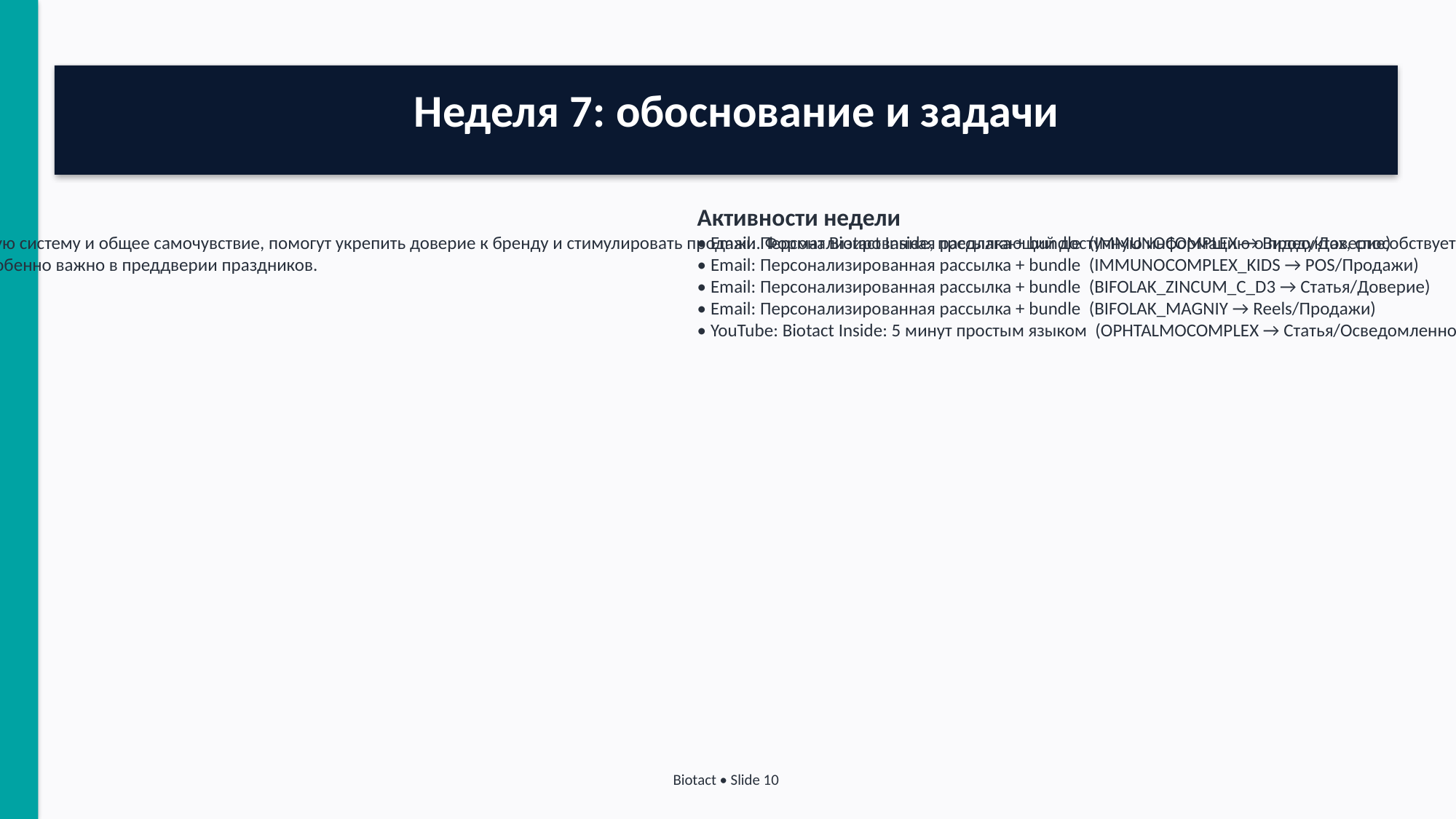

Неделя 7: обоснование и задачи
Обоснование
В Q4 2025, когда сезон праздников и увеличение заболеваемости, акцент на здоровье и иммунитет становится особенно актуальным. Персонализированные email-рассылки с ассортиментом, поддерживающим иммунную систему и общее самочувствие, помогут укрепить доверие к бренду и стимулировать продажи. Формат Biotact Inside, предлагающий доступную информацию о продуктах, способствует повышению осведомленности и вовлеченности, что идеально сочетается с целями wellness. Включение видео и статей в коммуникацию подчеркивает нашу приверженность качеству и образованию, что укрепляет отношения с партнерами и клиентами. Такие активности создают синергию между информированием о продуктах и их продвижением, что особенно важно в преддверии праздников.
Активности недели
• Email: Персонализированная рассылка + bundle  (IMMUNOCOMPLEX → Видео/Доверие)
• Email: Персонализированная рассылка + bundle  (IMMUNOCOMPLEX_KIDS → POS/Продажи)
• Email: Персонализированная рассылка + bundle  (BIFOLAK_ZINCUM_C_D3 → Статья/Доверие)
• Email: Персонализированная рассылка + bundle  (BIFOLAK_MAGNIY → Reels/Продажи)
• YouTube: Biotact Inside: 5 минут простым языком  (OPHTALMOCOMPLEX → Статья/Осведомленность)
Biotact • Slide 10